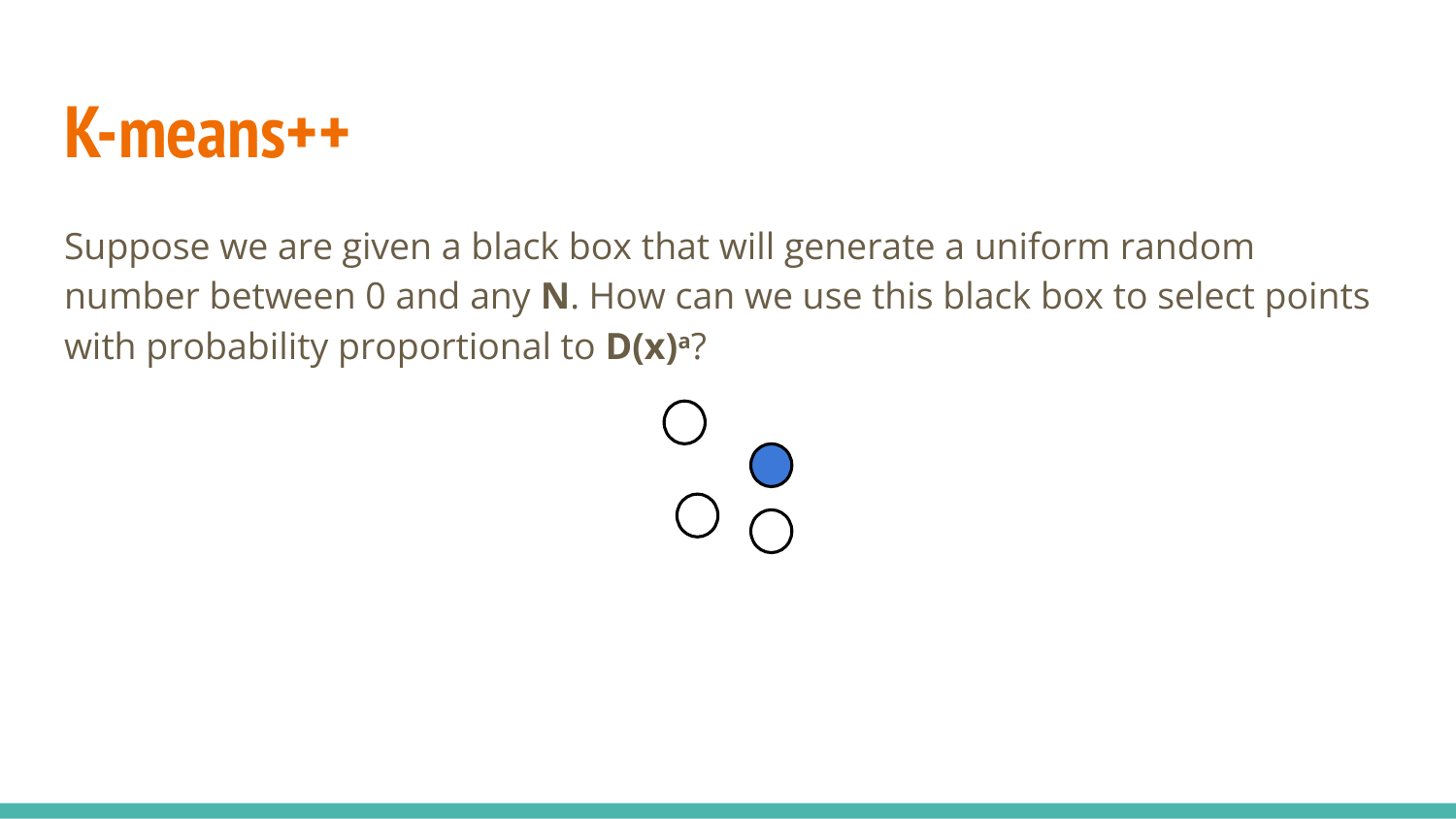

# K-means++
Suppose we are given a black box that will generate a uniform random number between 0 and any N. How can we use this black box to select points with probability proportional to D(x)a?